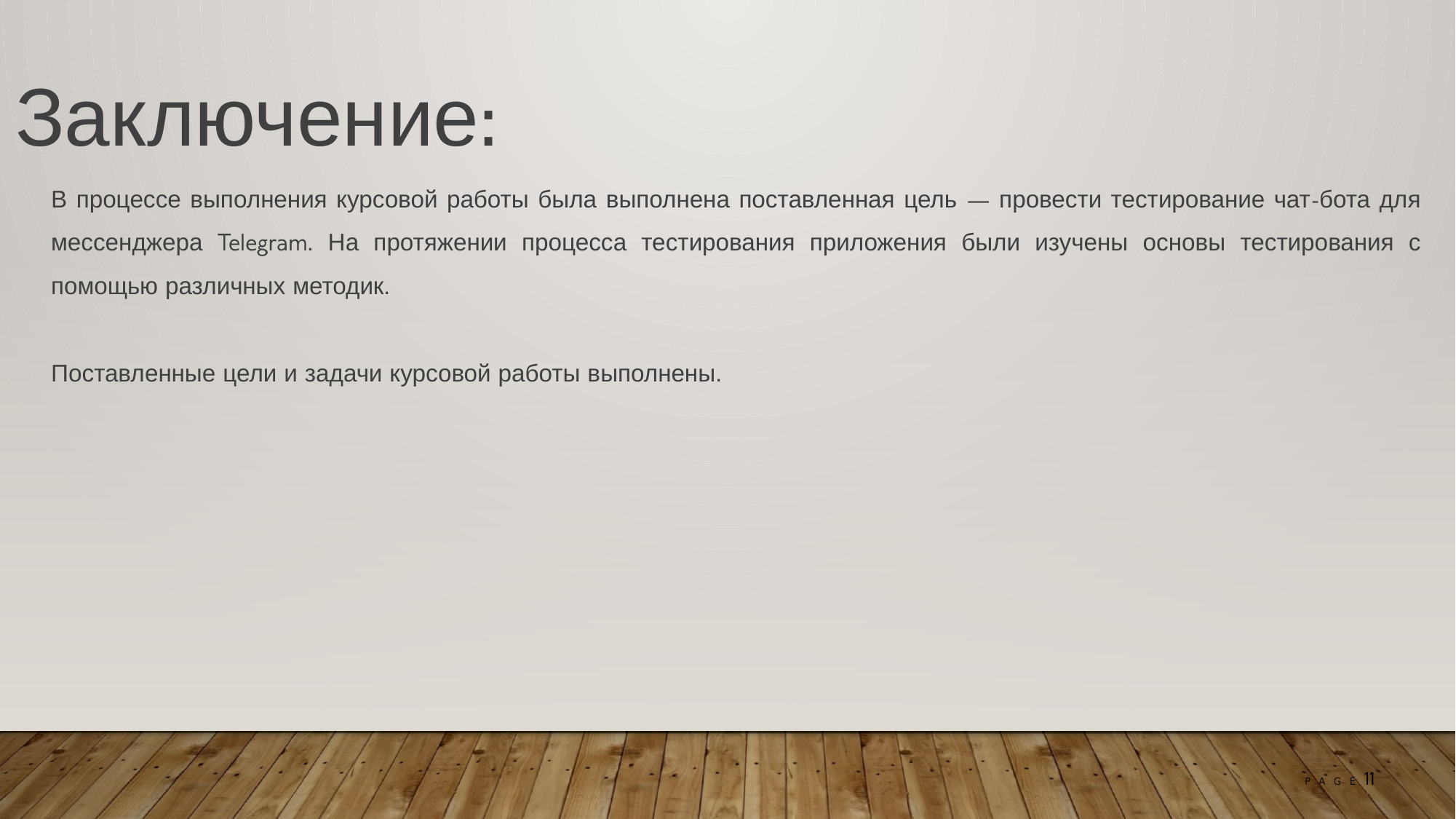

Заключение:
В процессе выполнения курсовой работы была выполнена поставленная цель — провести тестирование чат-бота для мессенджера Telegram. На протяжении процесса тестирования приложения были изучены основы тестирования с помощью различных методик.

Поставленные цели и задачи курсовой работы выполнены.